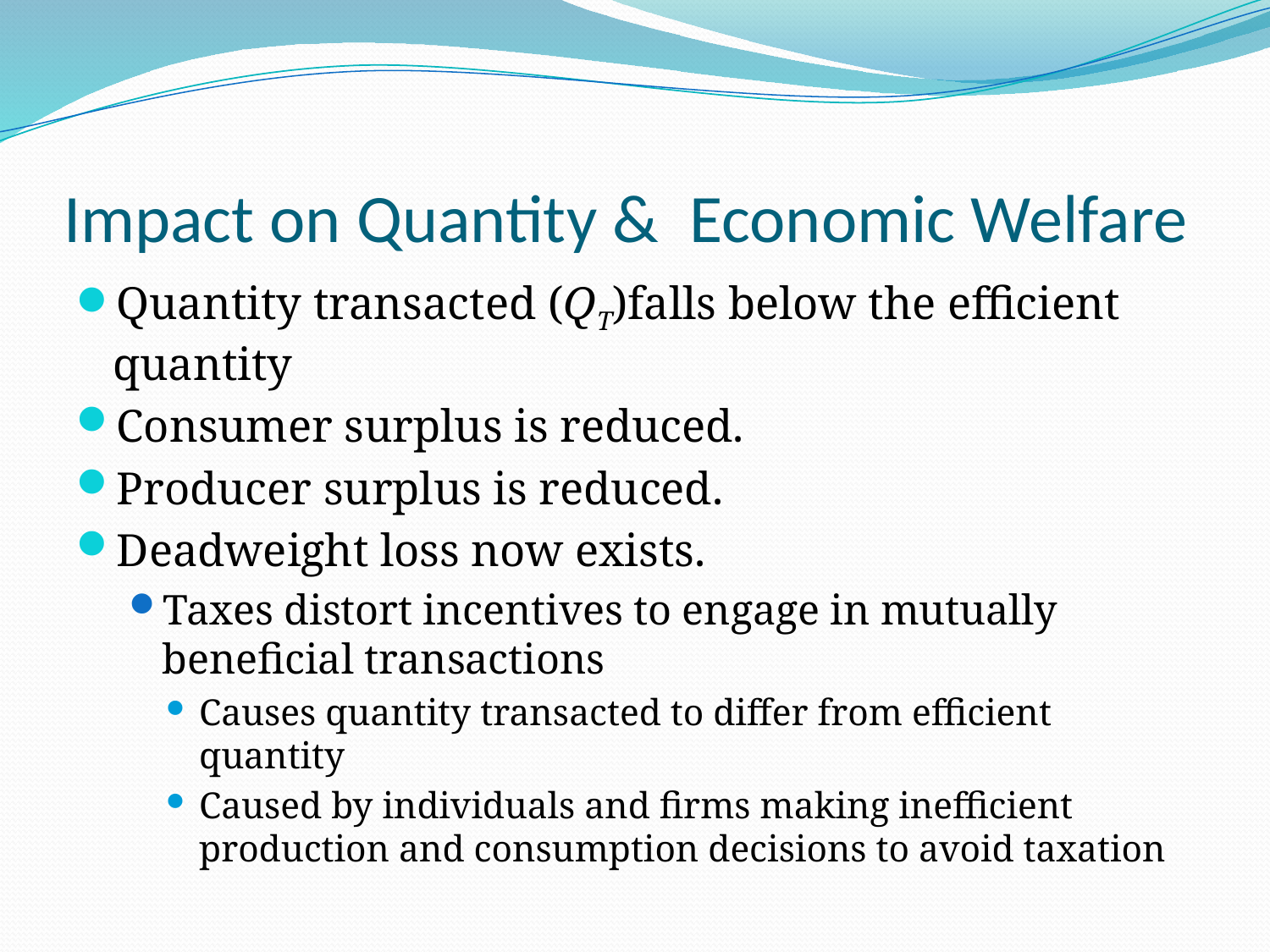

# Impact on Quantity &  Economic Welfare
Quantity transacted (QT)falls below the efficient quantity
Consumer surplus is reduced.
Producer surplus is reduced.
Deadweight loss now exists.
Taxes distort incentives to engage in mutually beneficial transactions
Causes quantity transacted to differ from efficient quantity
Caused by individuals and firms making inefficient production and consumption decisions to avoid taxation